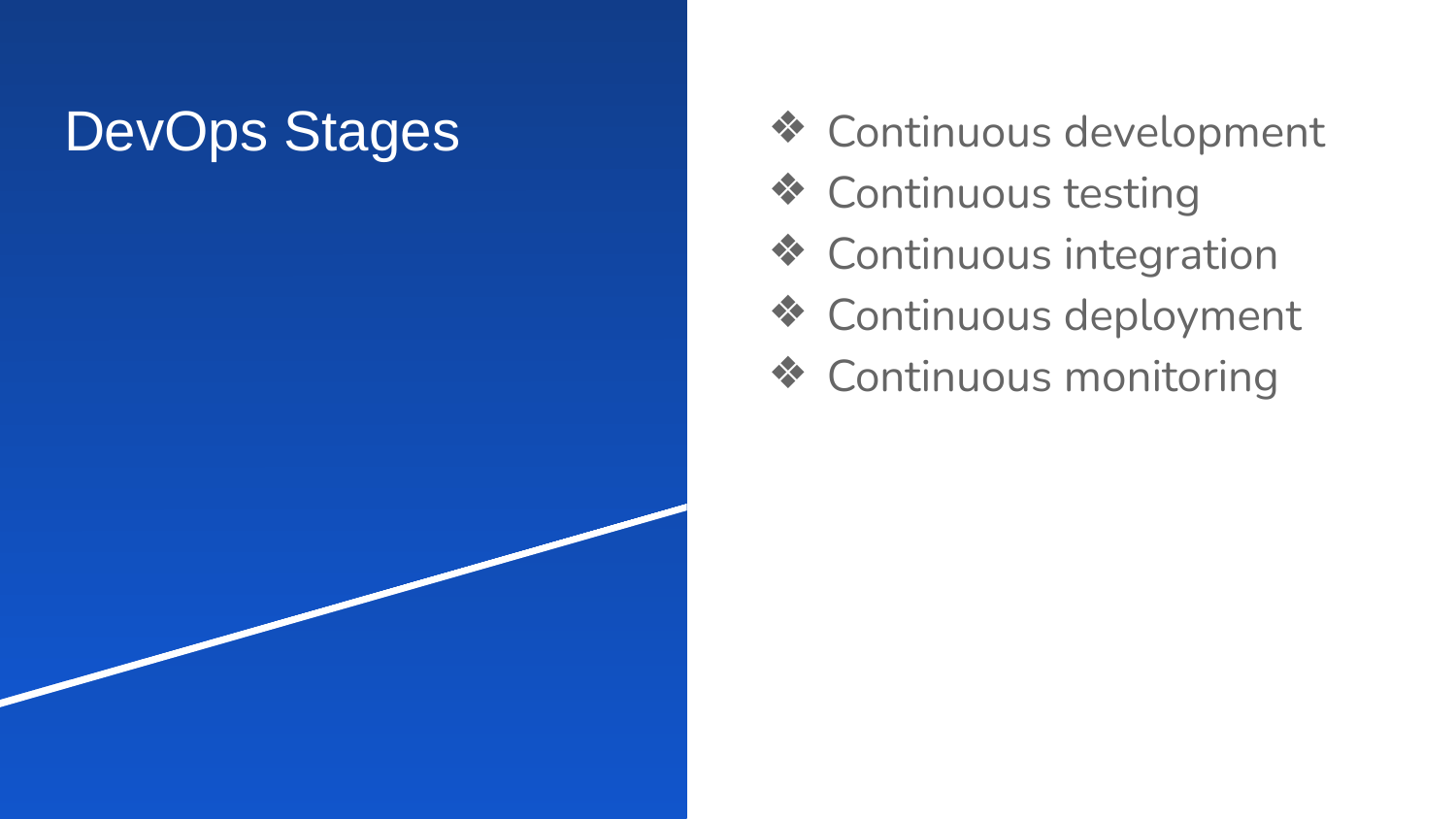

# DevOps Stages
Continuous development
Continuous testing
Continuous integration
Continuous deployment
Continuous monitoring